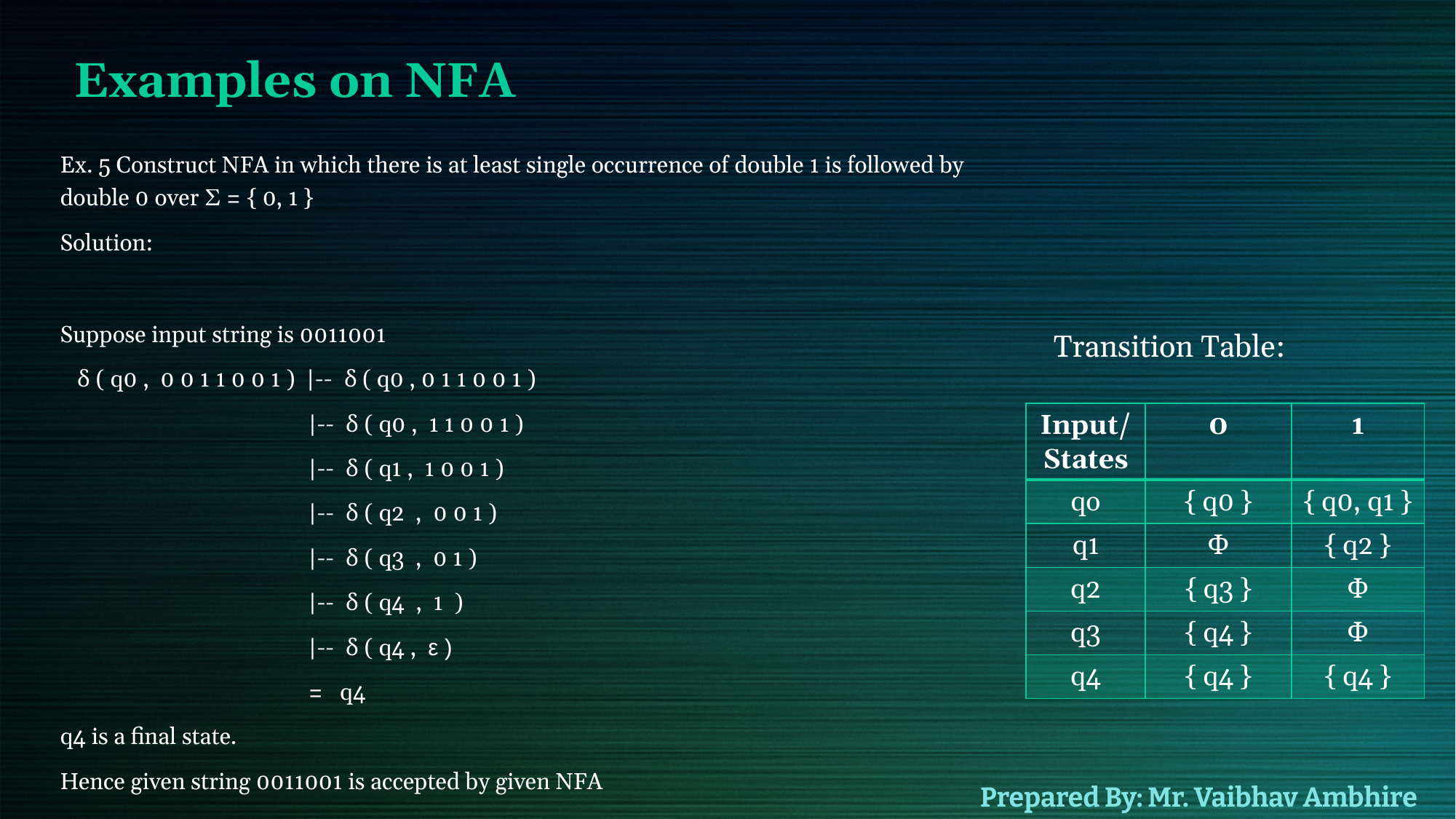

# Examples on NFA
Ex. 5 Construct NFA in which there is at least single occurrence of double 1 is followed by double 0 over Σ = { 0, 1 }
Solution:

Suppose input string is 0011001
   δ ( q0 ,  0 0 1 1 0 0 1 )  |--  δ ( q0 , 0 1 1 0 0 1 )
                                            |--  δ ( q0 ,  1 1 0 0 1 )
                                            |--  δ ( q1 ,  1 0 0 1 )
                                            |--  δ ( q2  ,  0 0 1 )
                                            |--  δ ( q3  ,  0 1 )
                                            |--  δ ( q4  ,  1  )
                                            |--  δ ( q4 ,  ε )
                                            =   q4
q4 is a final state.
Hence given string 0011001 is accepted by given NFA
Transition Table:
| Input/States | 0 | 1 |
| --- | --- | --- |
| qo | { q0 } | { q0, q1 } |
| q1 | Φ | { q2 } |
| q2 | { q3 } | Φ |
| q3 | { q4 } | Φ |
| q4 | { q4 } | { q4 } |